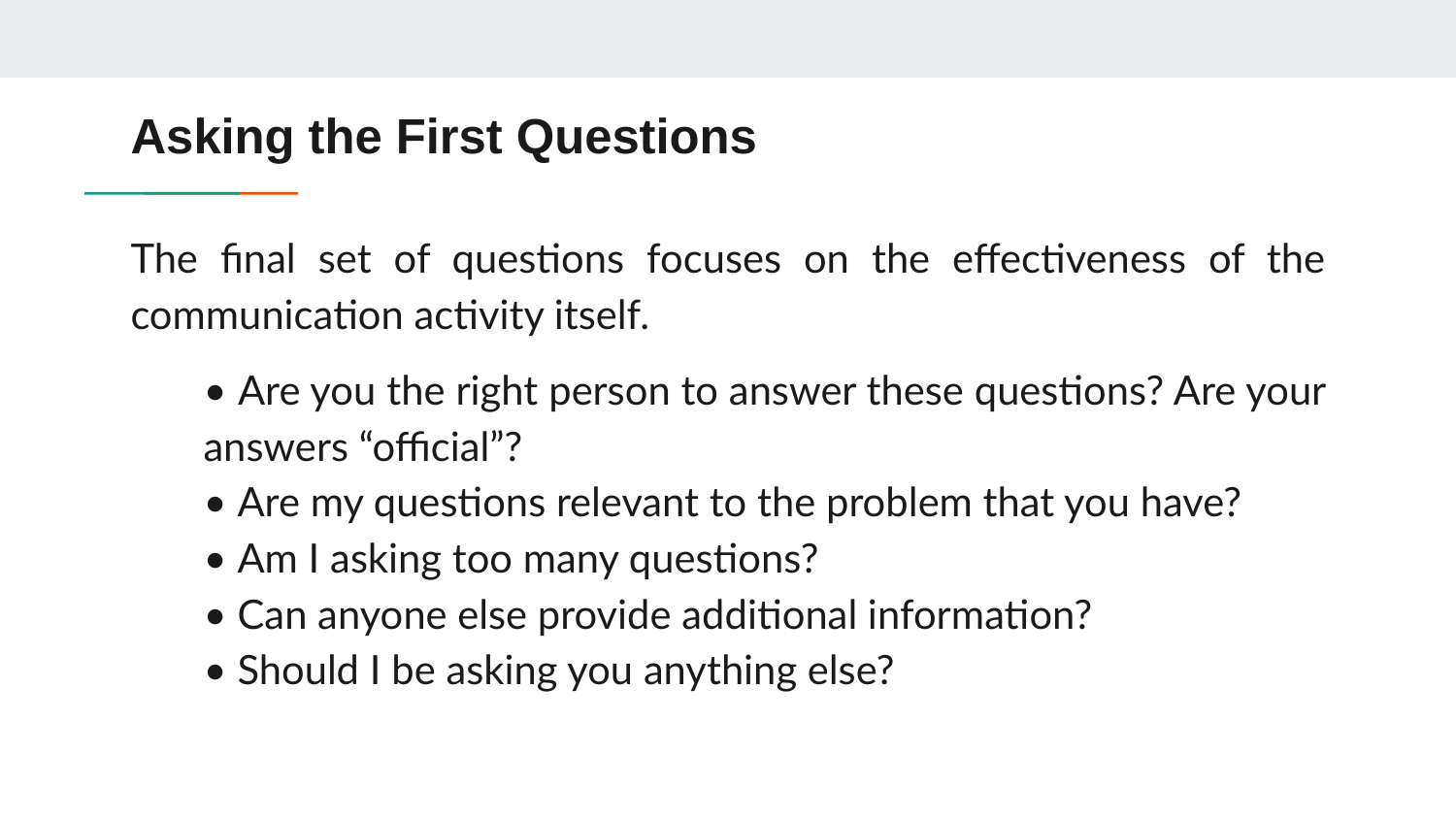

# Asking the First Questions
The final set of questions focuses on the effectiveness of the communication activity itself.
• Are you the right person to answer these questions? Are your answers “official”?
• Are my questions relevant to the problem that you have?
• Am I asking too many questions?
• Can anyone else provide additional information?
• Should I be asking you anything else?